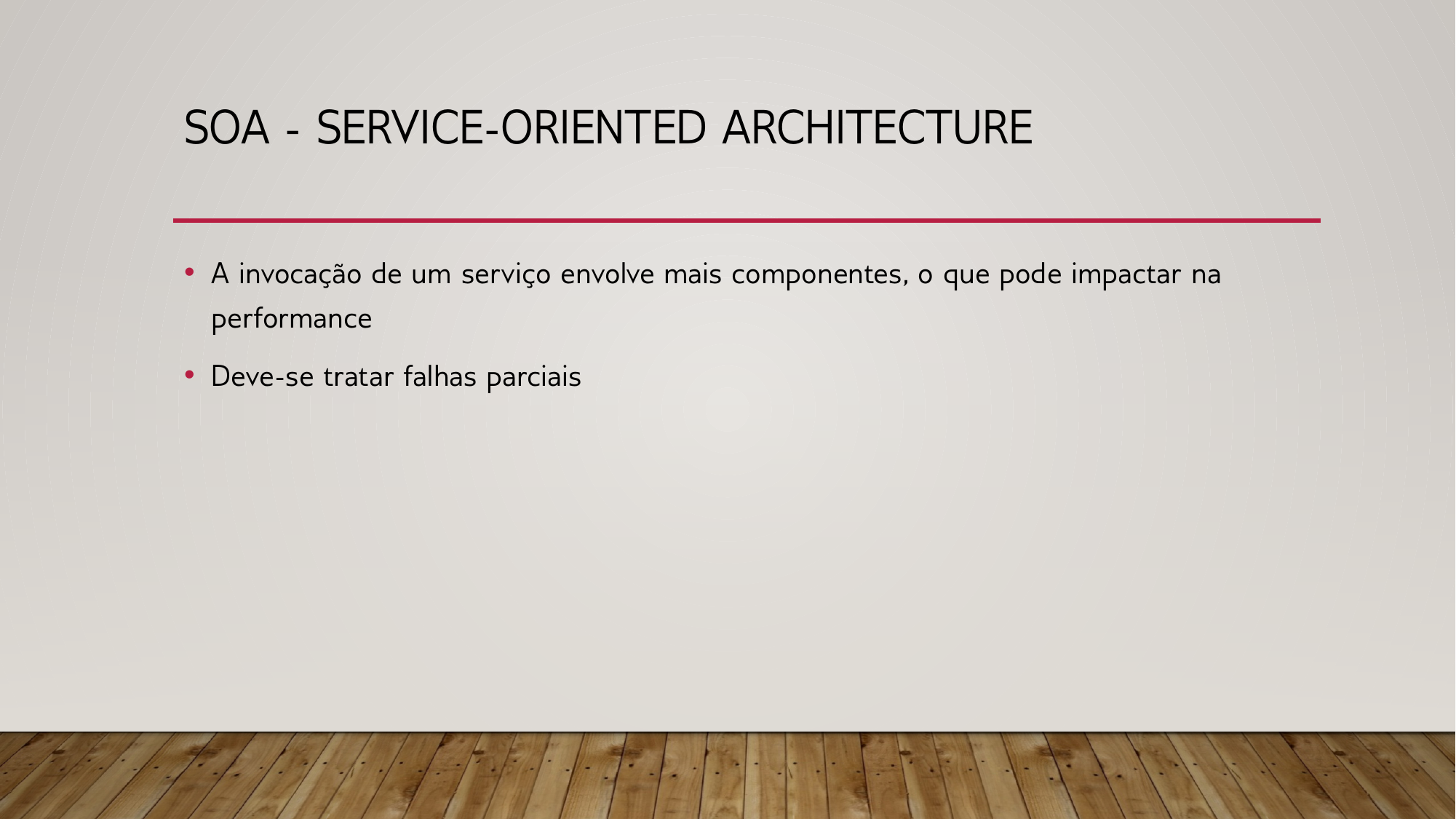

# Soa - Service-Oriented Architecture
A invocação de um serviço envolve mais componentes, o que pode impactar na performance
Deve-se tratar falhas parciais